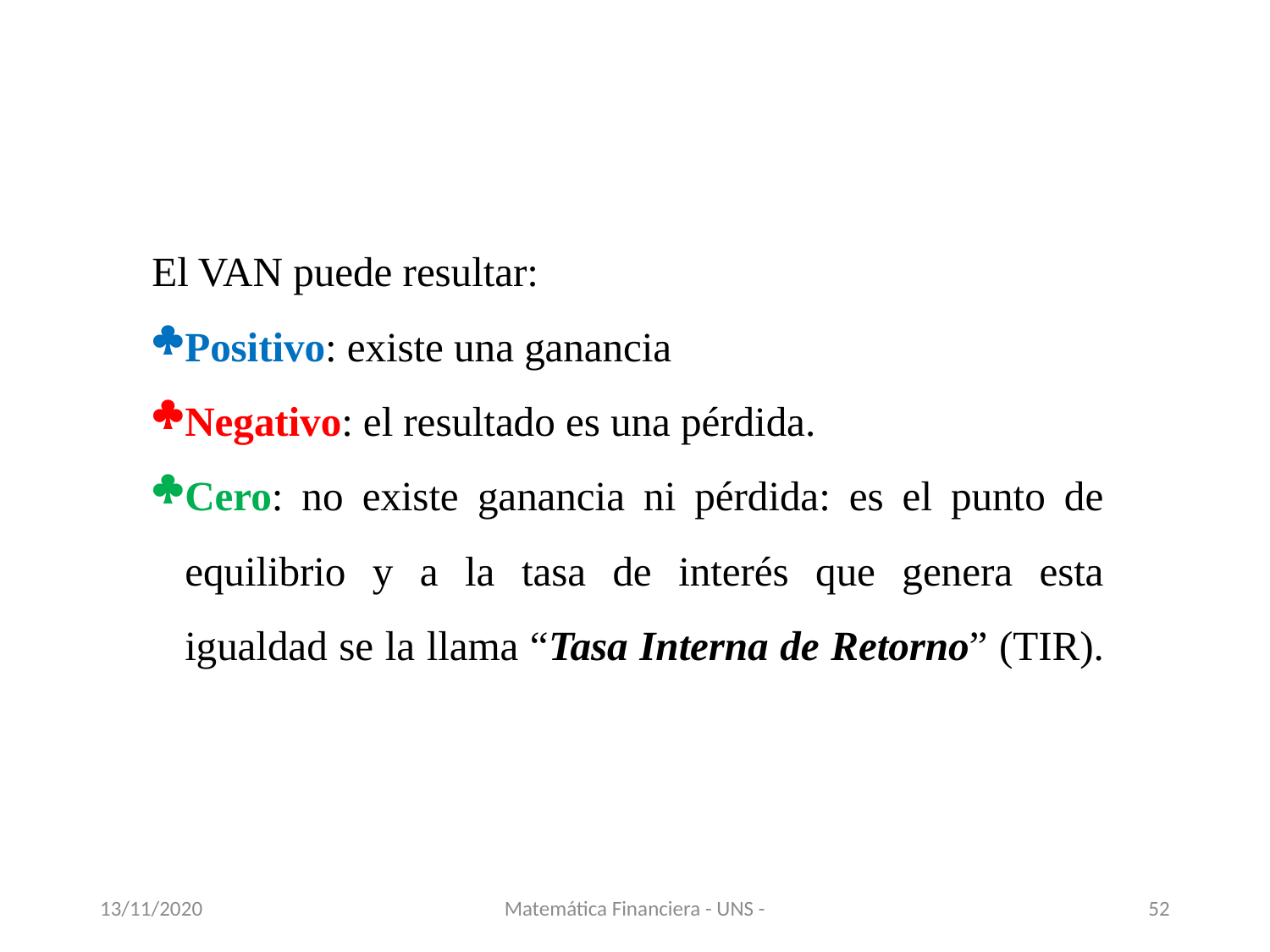

El VAN puede resultar:
Positivo: existe una ganancia
Negativo: el resultado es una pérdida.
Cero: no existe ganancia ni pérdida: es el punto de equilibrio y a la tasa de interés que genera esta igualdad se la llama “Tasa Interna de Retorno” (TIR).
13/11/2020
Matemática Financiera - UNS -
52